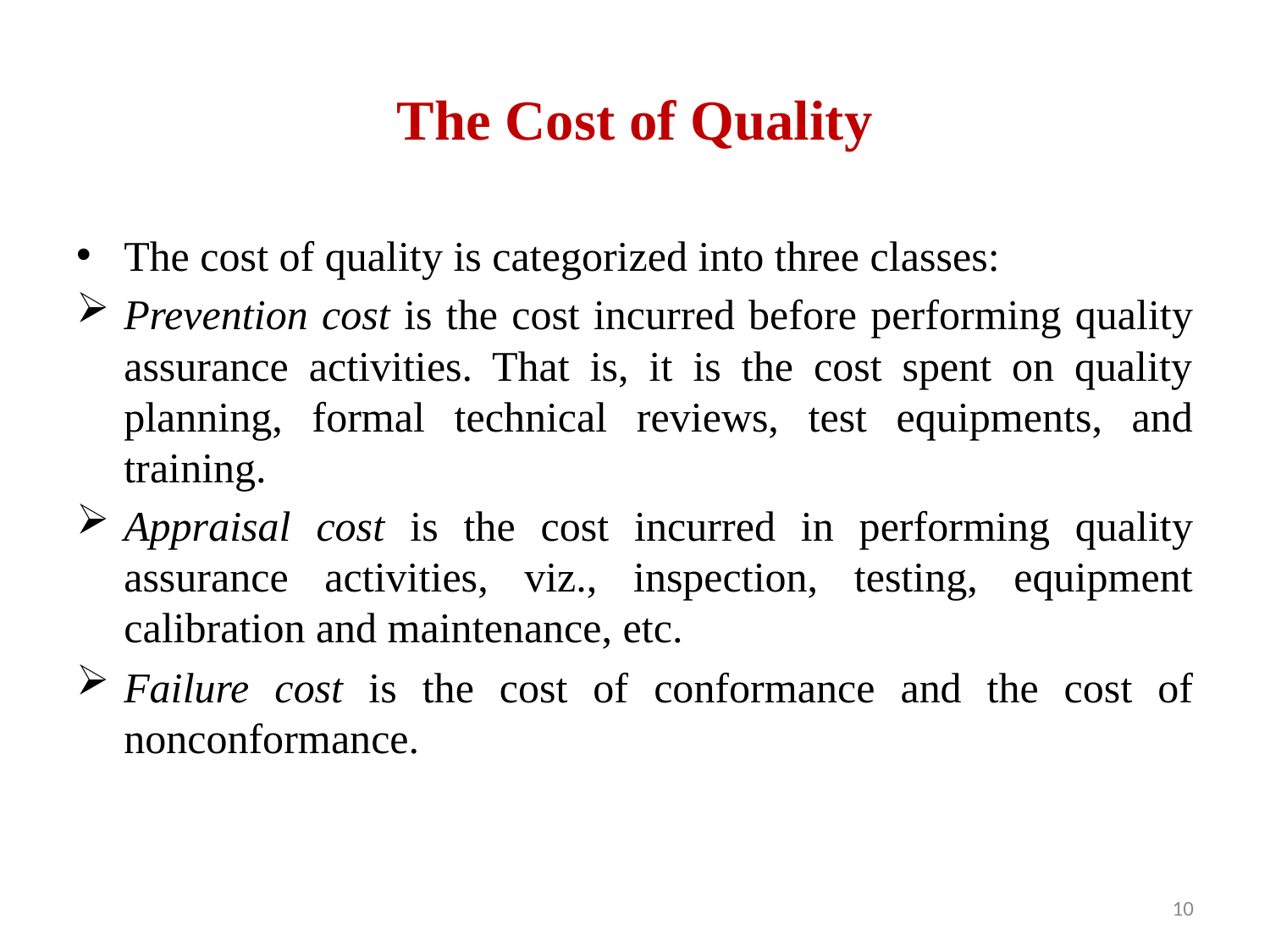

# The Cost of Quality
The cost of quality is categorized into three classes:
Prevention cost is the cost incurred before performing quality assurance activities. That is, it is the cost spent on quality planning, formal technical reviews, test equipments, and training.
Appraisal cost is the cost incurred in performing quality assurance activities, viz., inspection, testing, equipment calibration and maintenance, etc.
Failure cost is the cost of conformance and the cost of nonconformance.

10